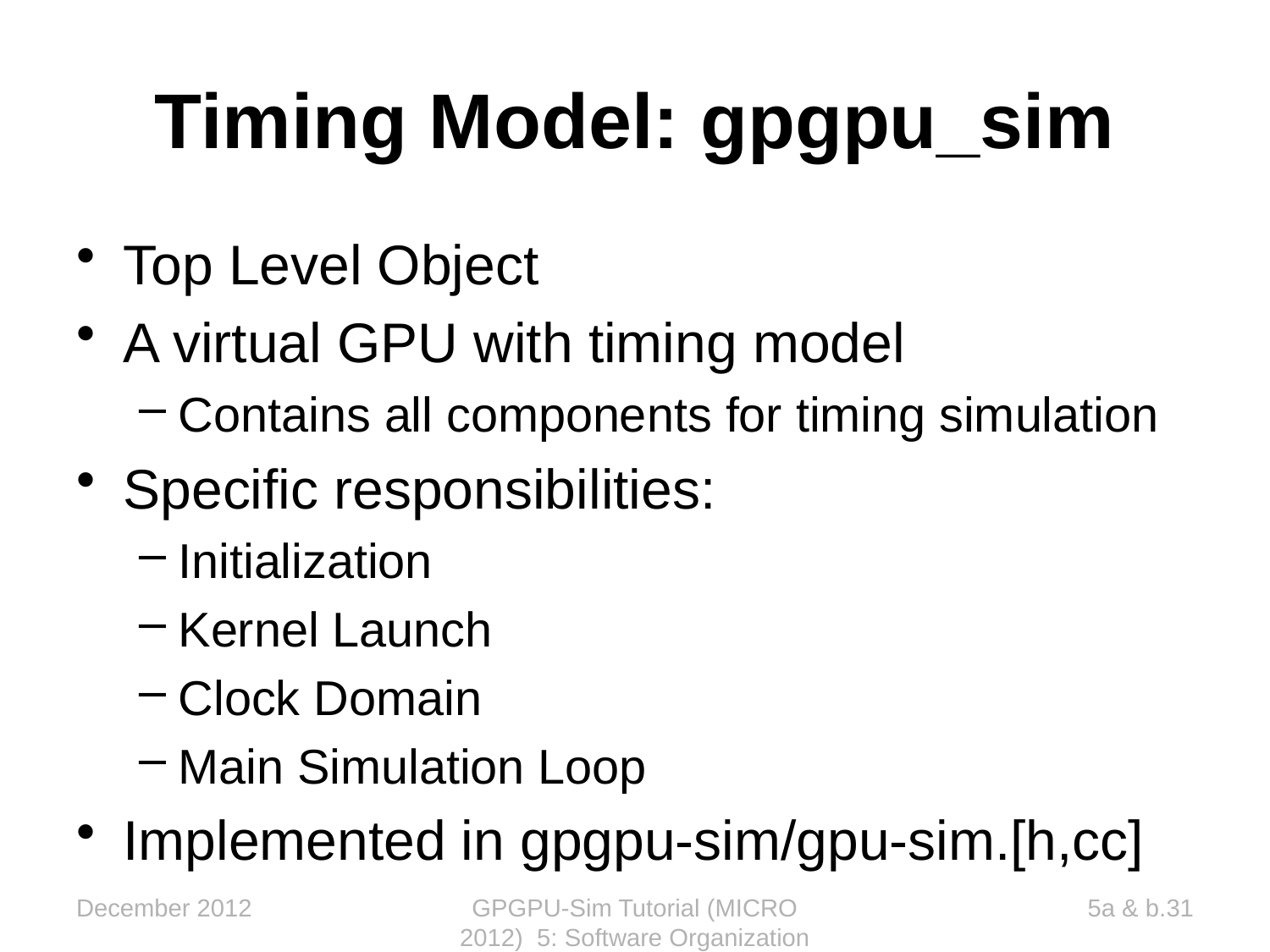

# Timing Model: gpgpu_sim
Top Level Object
A virtual GPU with timing model
Contains all components for timing simulation
Specific responsibilities:
Initialization
Kernel Launch
Clock Domain
Main Simulation Loop
Implemented in gpgpu-sim/gpu-sim.[h,cc]
December 2012
GPGPU-Sim Tutorial (MICRO 2012)  5: Software Organization
5a & b.31